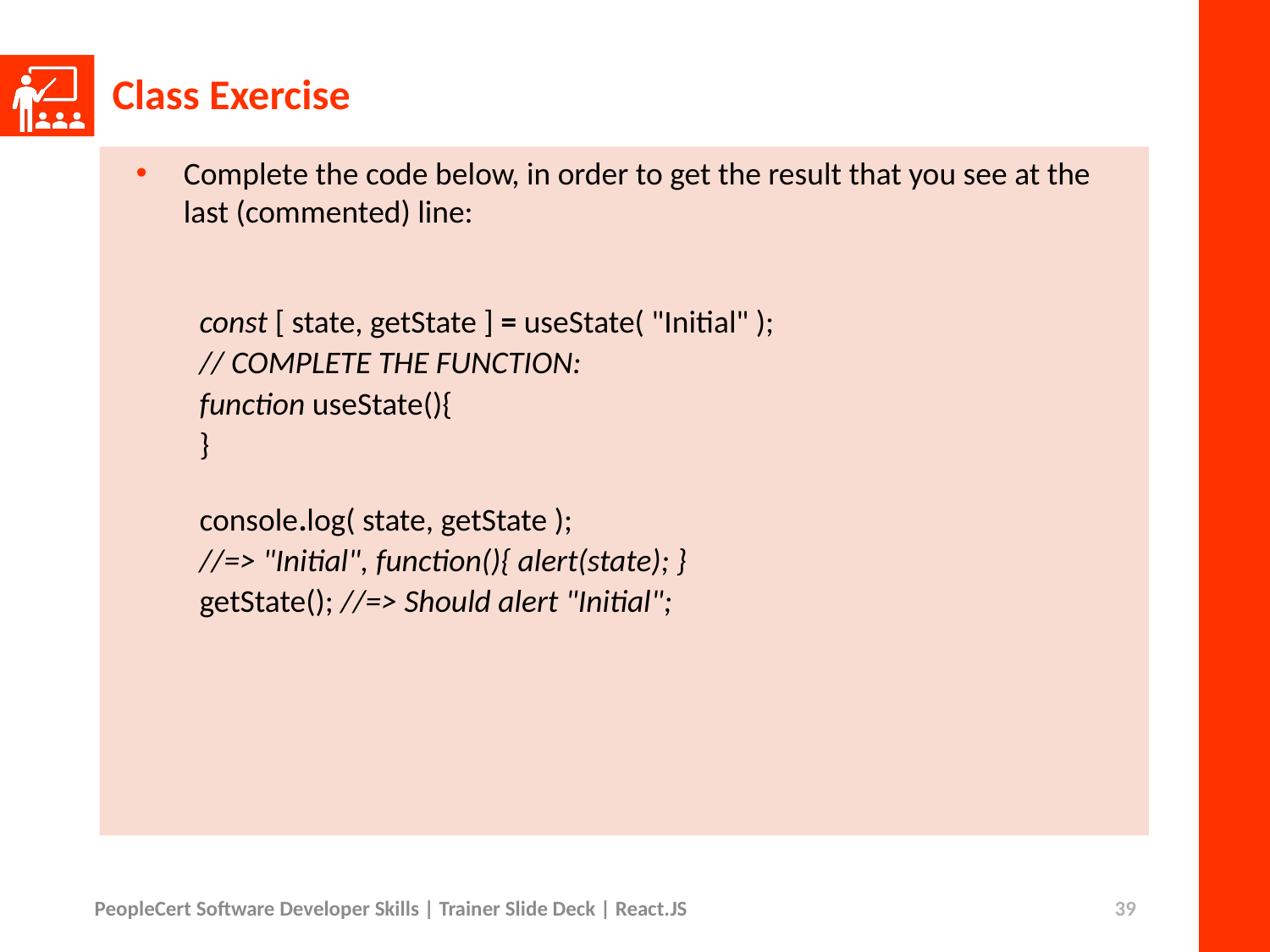

# Class Exercise
Complete the code below, in order to get the result that you see at the last (commented) line:

const [ state, getState ] = useState( "Initial" );
// COMPLETE THE FUNCTION:
function useState(){
}
console.log( state, getState );
//=> "Initial", function(){ alert(state); }
getState(); //=> Should alert "Initial";

PeopleCert Software Developer Skills | Trainer Slide Deck | React.JS
39